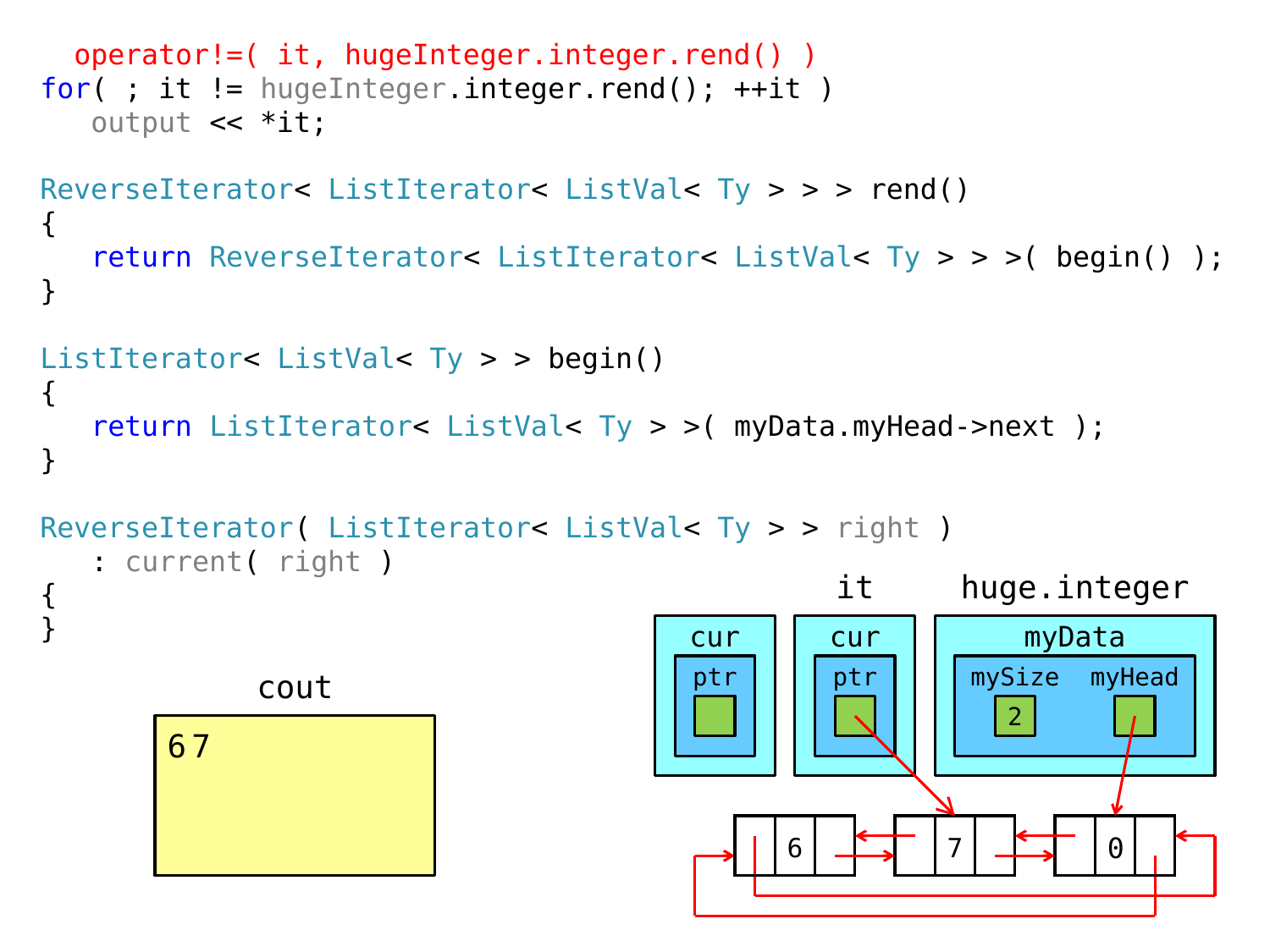

operator!=( it, hugeInteger.integer.rend() )
for( ; it != hugeInteger.integer.rend(); ++it )
   output << *it;

ReverseIterator< ListIterator< ListVal< Ty > > > rend()
{
   return ReverseIterator< ListIterator< ListVal< Ty > > >( begin() );
}

ListIterator< ListVal< Ty > > begin()
{
   return ListIterator< ListVal< Ty > >( myData.myHead->next );
}

ReverseIterator( ListIterator< ListVal< Ty > > right )
   : current( right )
{
}
it
huge.integer

cur

cur

myData
cout

ptr

ptr

mySize
myHead

2

67

6

7

0